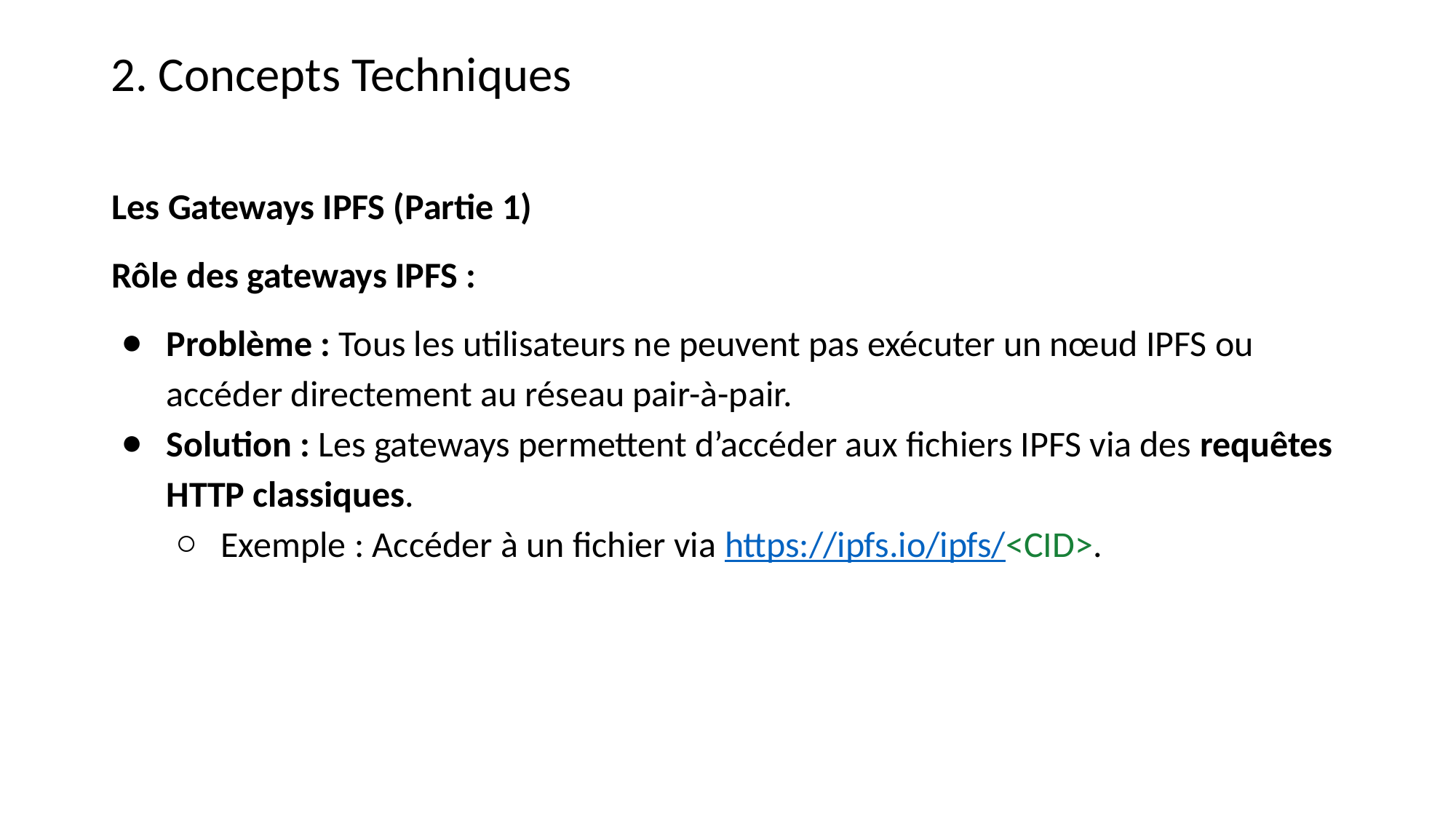

2. Concepts Techniques
Les Gateways IPFS (Partie 1)
Rôle des gateways IPFS :
Problème : Tous les utilisateurs ne peuvent pas exécuter un nœud IPFS ou accéder directement au réseau pair-à-pair.
Solution : Les gateways permettent d’accéder aux fichiers IPFS via des requêtes HTTP classiques.
Exemple : Accéder à un fichier via https://ipfs.io/ipfs/<CID>.